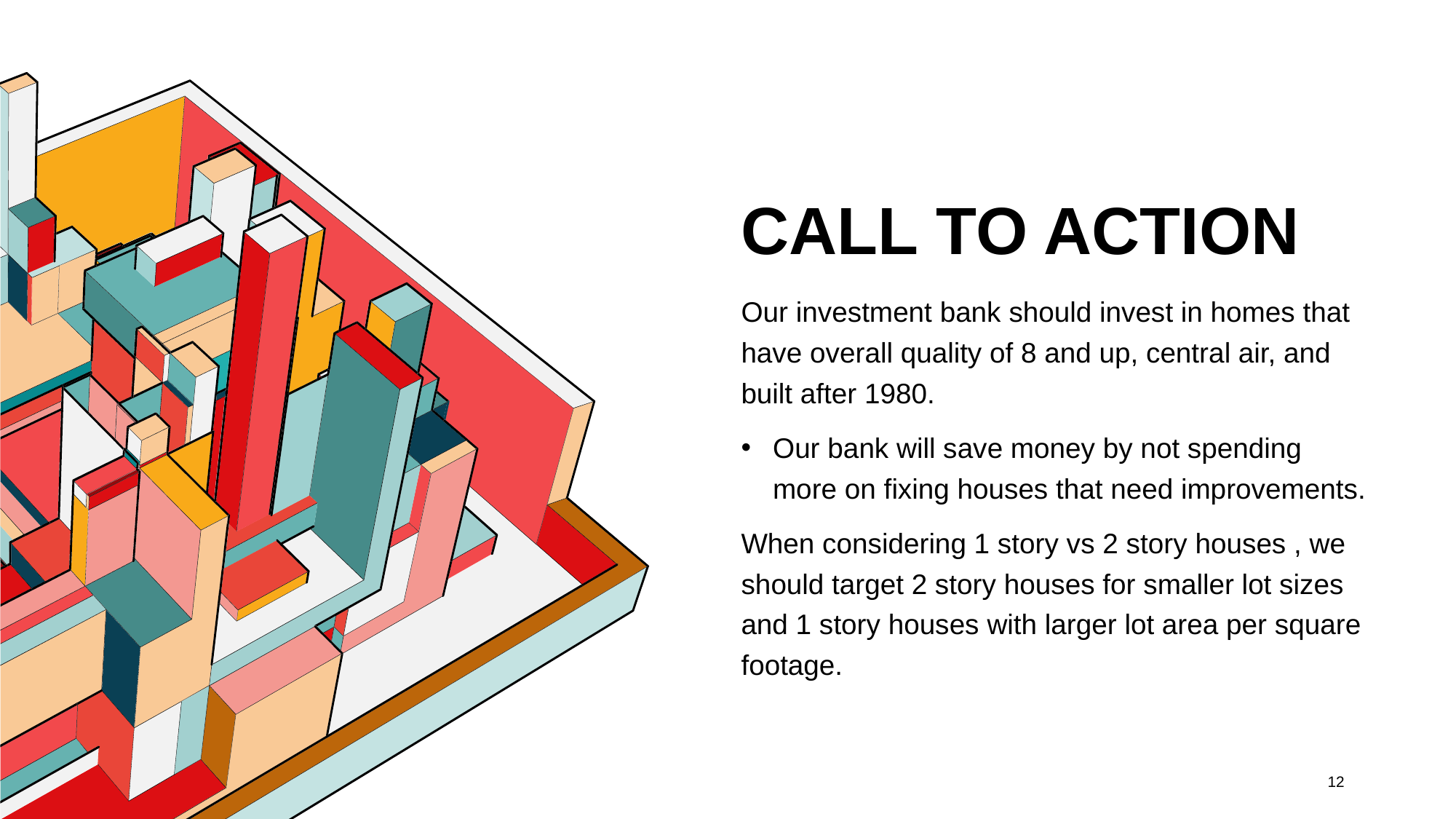

# CALL TO ACTION
Our investment bank should invest in homes that have overall quality of 8 and up, central air, and built after 1980.
Our bank will save money by not spending more on fixing houses that need improvements.
When considering 1 story vs 2 story houses , we should target 2 story houses for smaller lot sizes and 1 story houses with larger lot area per square footage.

12